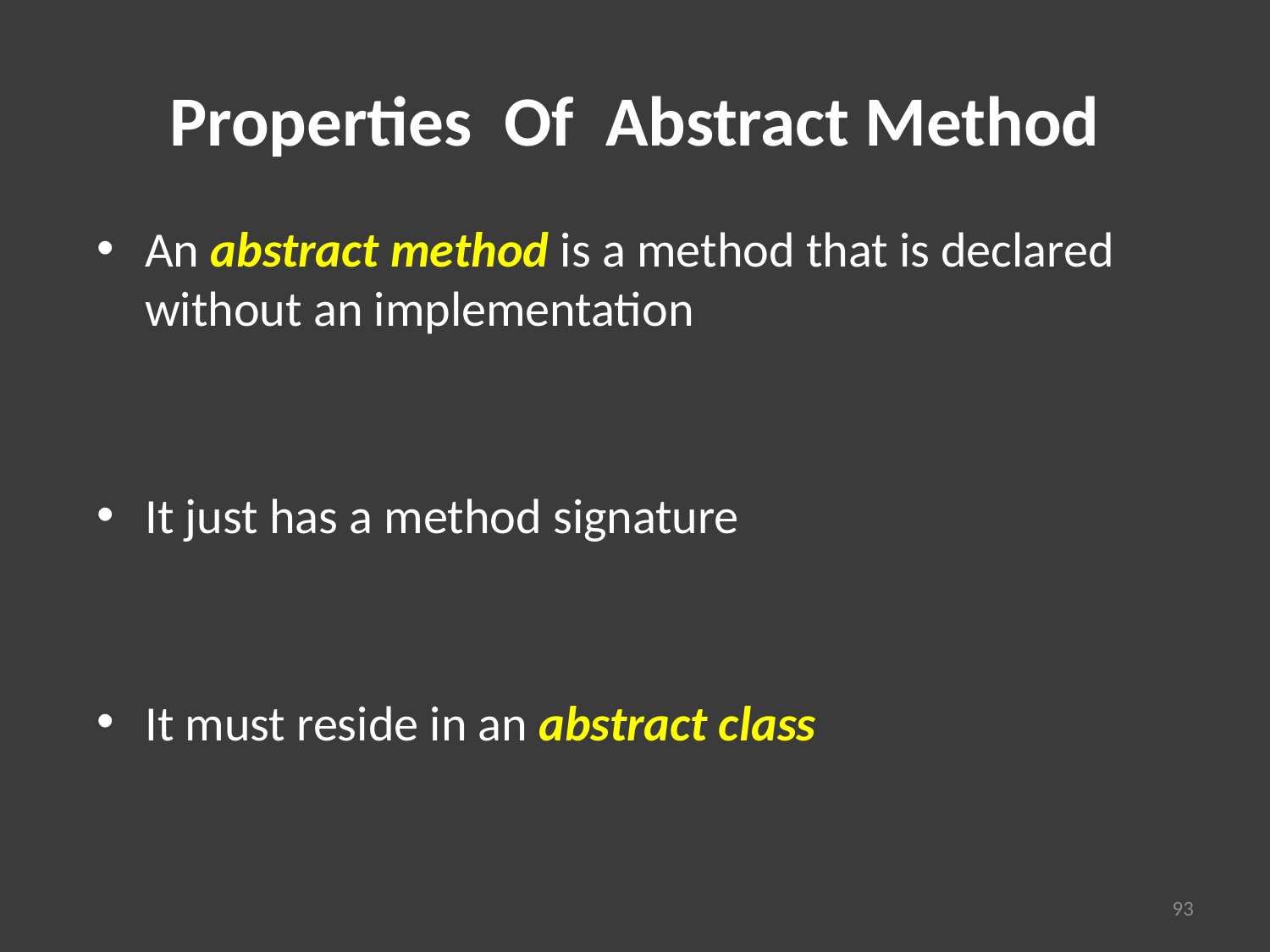

# Properties  Of  Abstract Method
An abstract method is a method that is declared without an implementation

It just has a method signature

It must reside in an abstract class

93